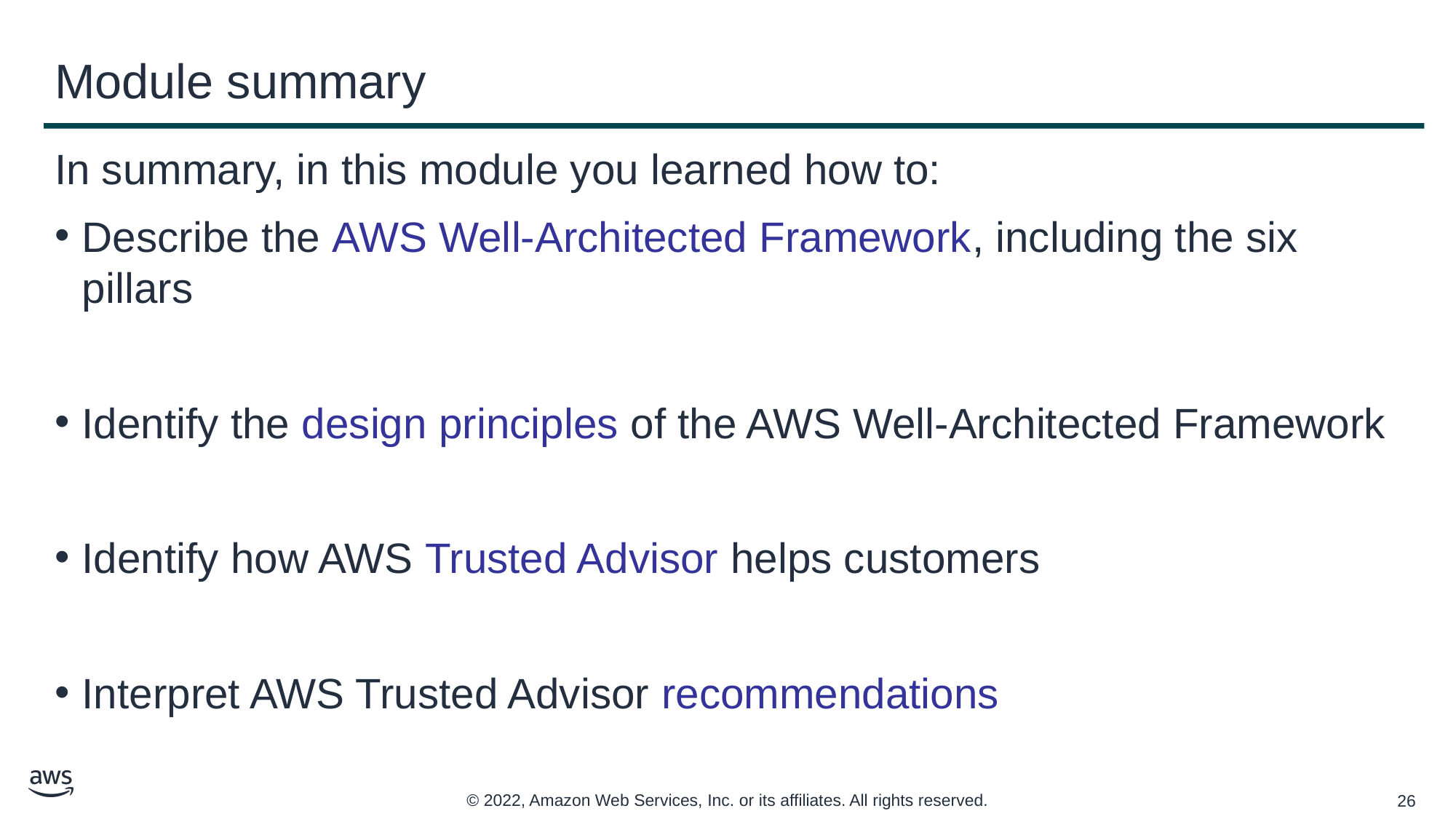

# Module summary
In summary, in this module you learned how to:
Describe the AWS Well-Architected Framework, including the six pillars

Identify the design principles of the AWS Well-Architected Framework

Identify how AWS Trusted Advisor helps customers

Interpret AWS Trusted Advisor recommendations

26